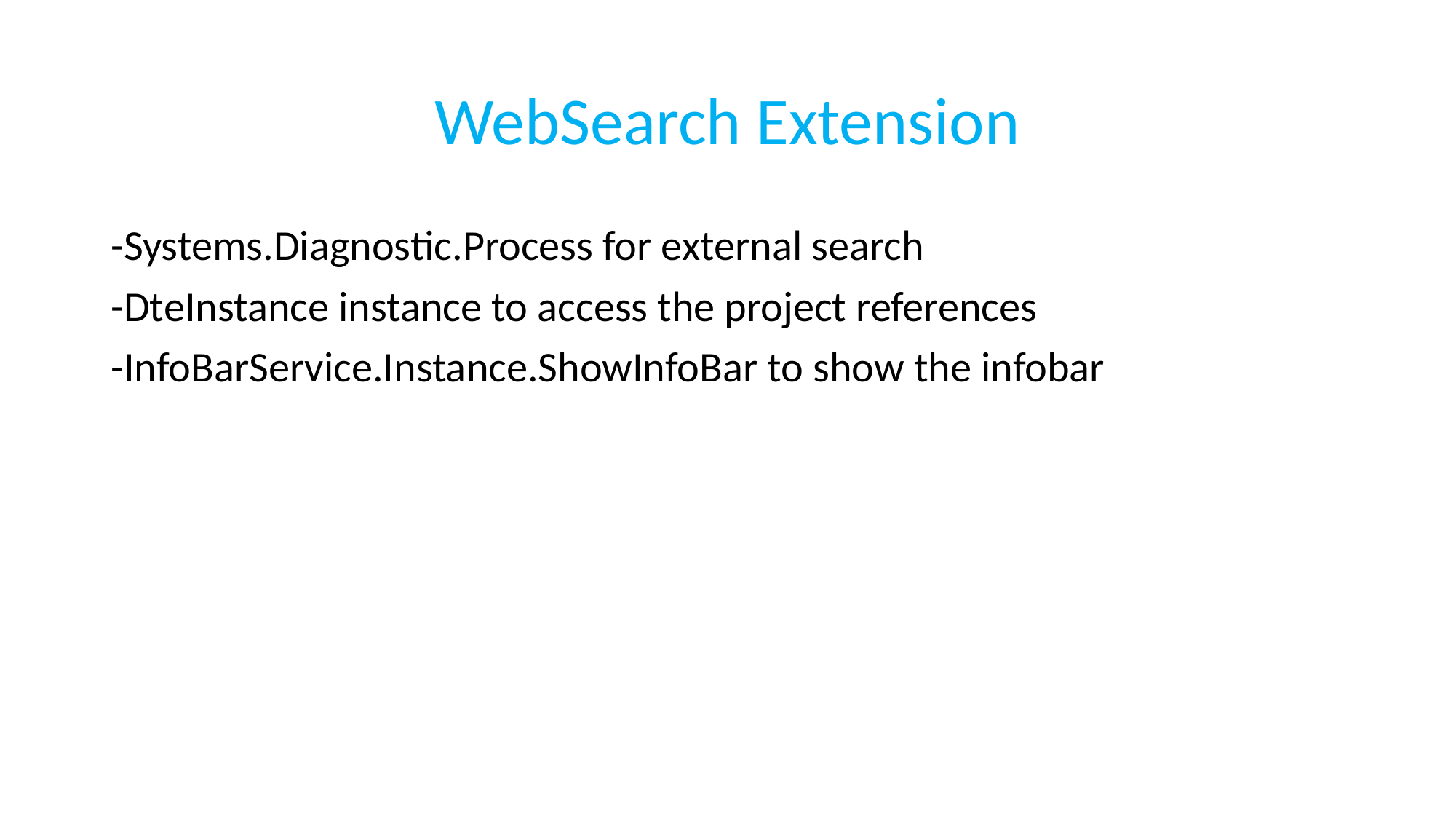

# WebSearch Extension
-Systems.Diagnostic.Process for external search
-DteInstance instance to access the project references
-InfoBarService.Instance.ShowInfoBar to show the infobar